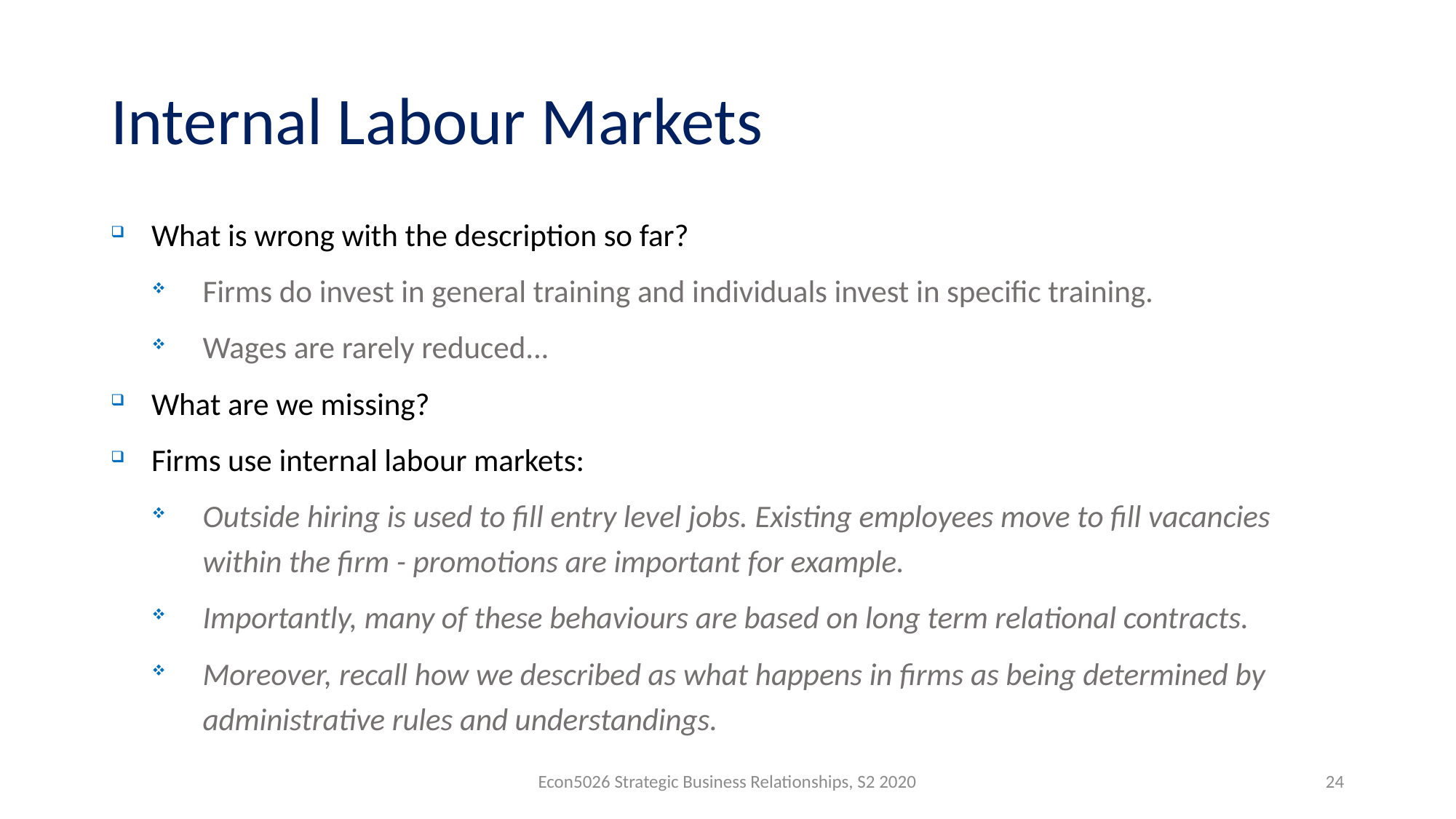

# Internal Labour Markets
What is wrong with the description so far?
Firms do invest in general training and individuals invest in specific training.
Wages are rarely reduced...
What are we missing?
Firms use internal labour markets:
Outside hiring is used to fill entry level jobs. Existing employees move to fill vacancies within the firm - promotions are important for example.
Importantly, many of these behaviours are based on long term relational contracts.
Moreover, recall how we described as what happens in firms as being determined by administrative rules and understandings.

Econ5026 Strategic Business Relationships, S2 2020
24